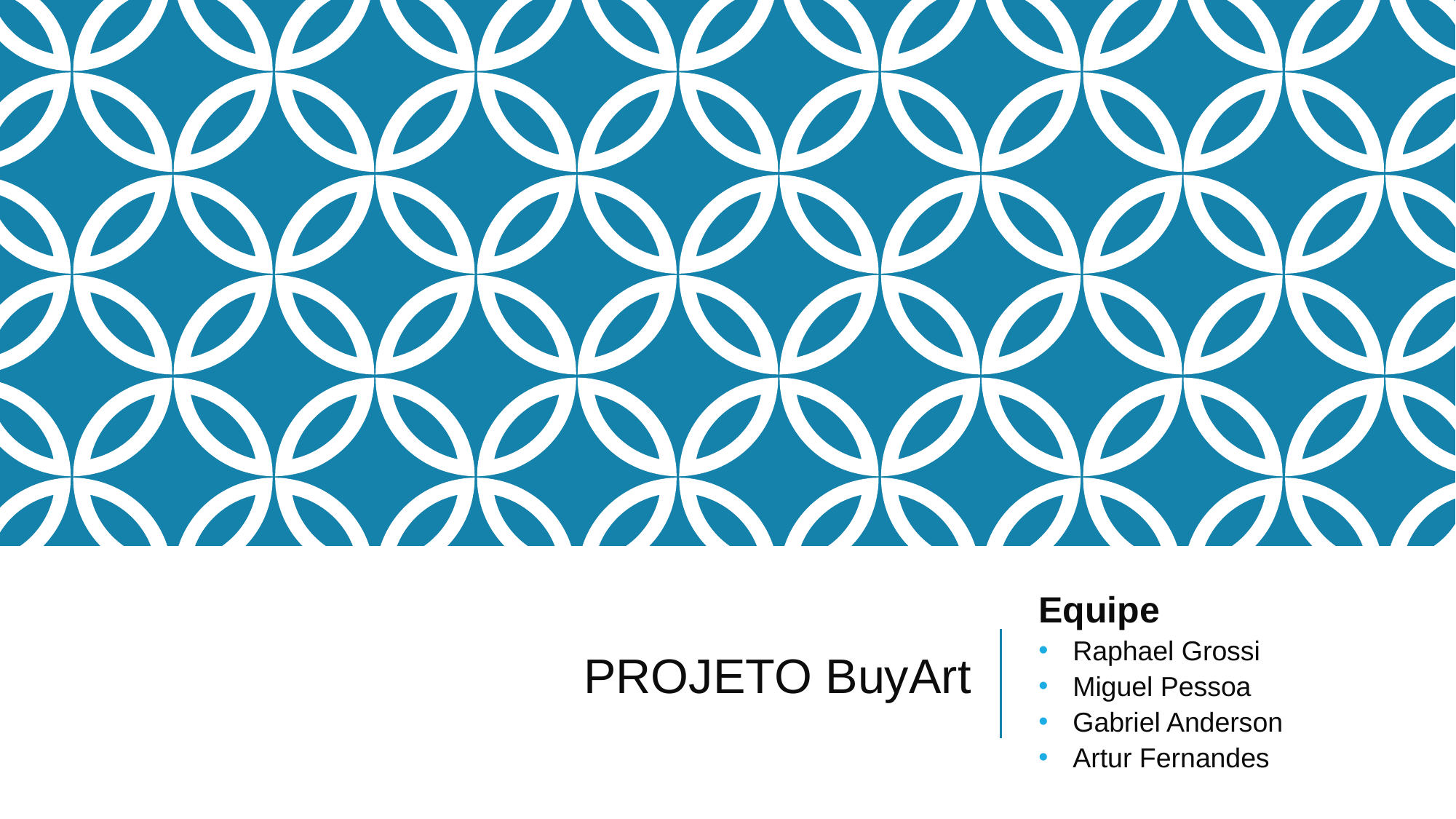

Equipe
Raphael Grossi
Miguel Pessoa
Gabriel Anderson
Artur Fernandes
# PROJETO BuyArt